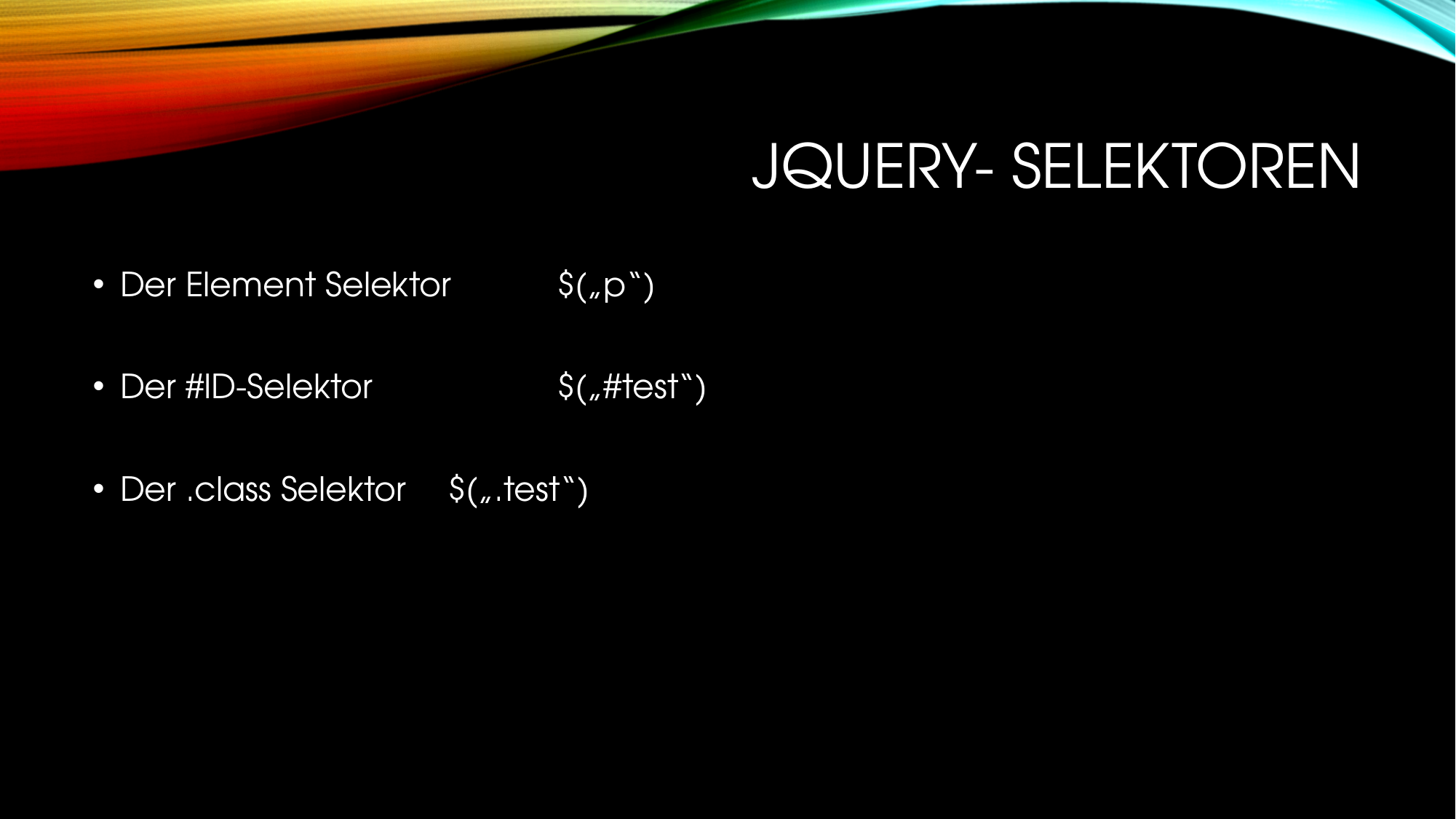

# jQuery- Selektoren
Der Element Selektor 	$(„p“)

Der #ID-Selektor 		$(„#test“)

Der .class Selektor	$(„.test“)